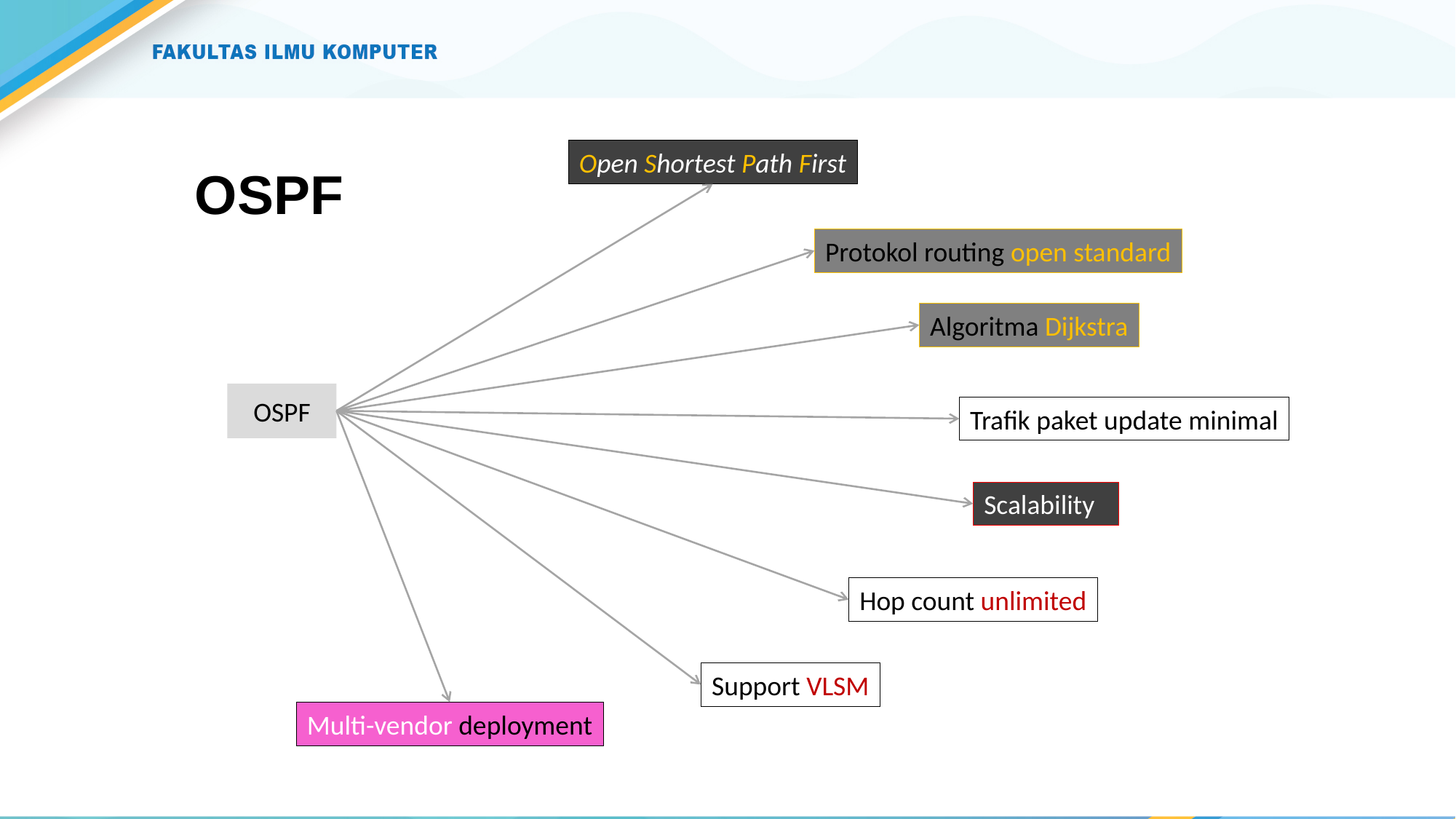

Open Shortest Path First
# OSPF
Protokol routing open standard
Algoritma Dijkstra
OSPF
Trafik paket update minimal
Scalability
Hop count unlimited
Support VLSM
Multi-vendor deployment